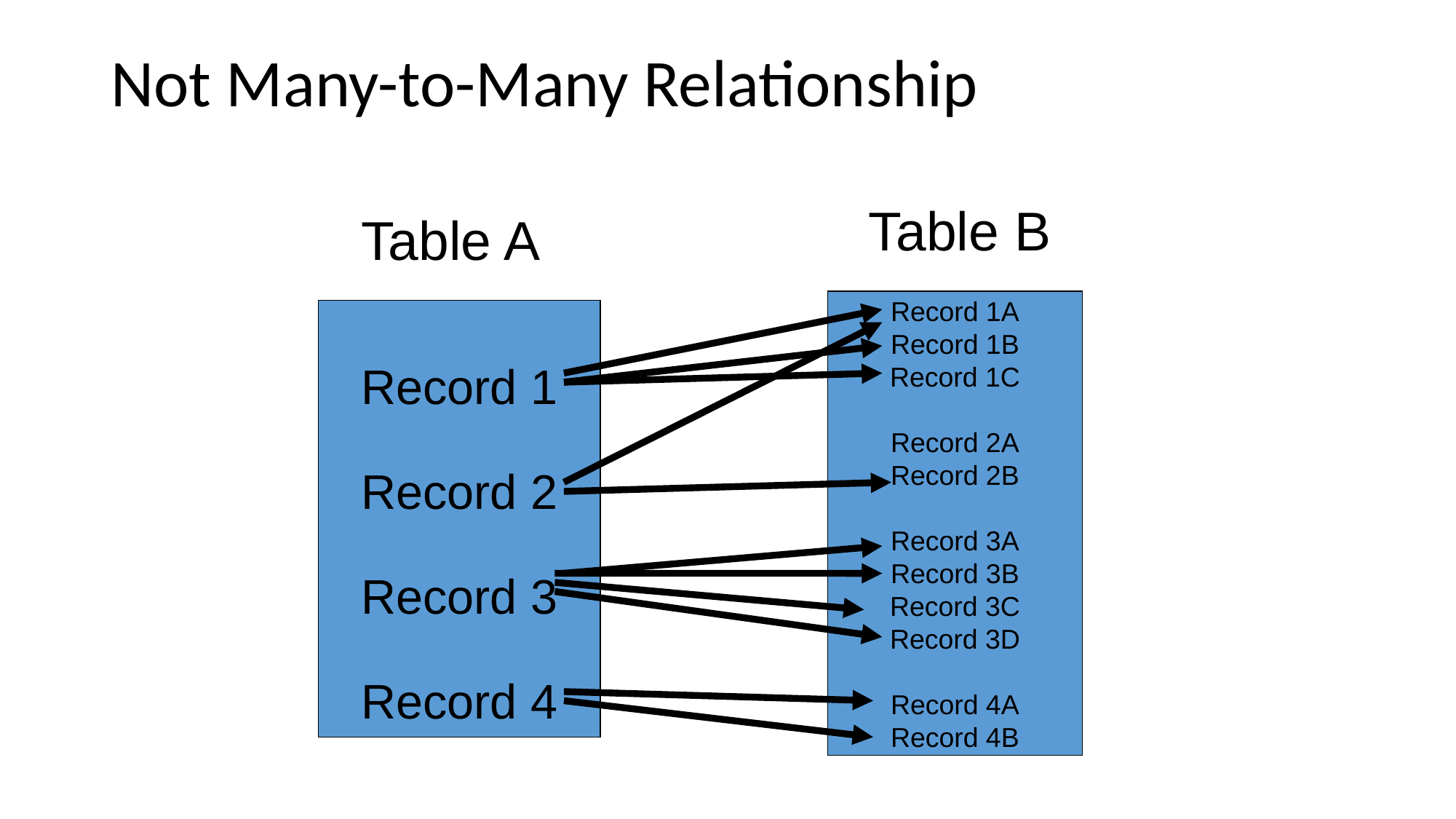

Not Many-to-Many Relationship
Table B
Table A
Record 1A
Record 1B
Record 1C

Record 2A
Record 2B

Record 3A
Record 3B
Record 3C
Record 3D

Record 4A
Record 4B
Record 1
Record 2
Record 3
Record 4